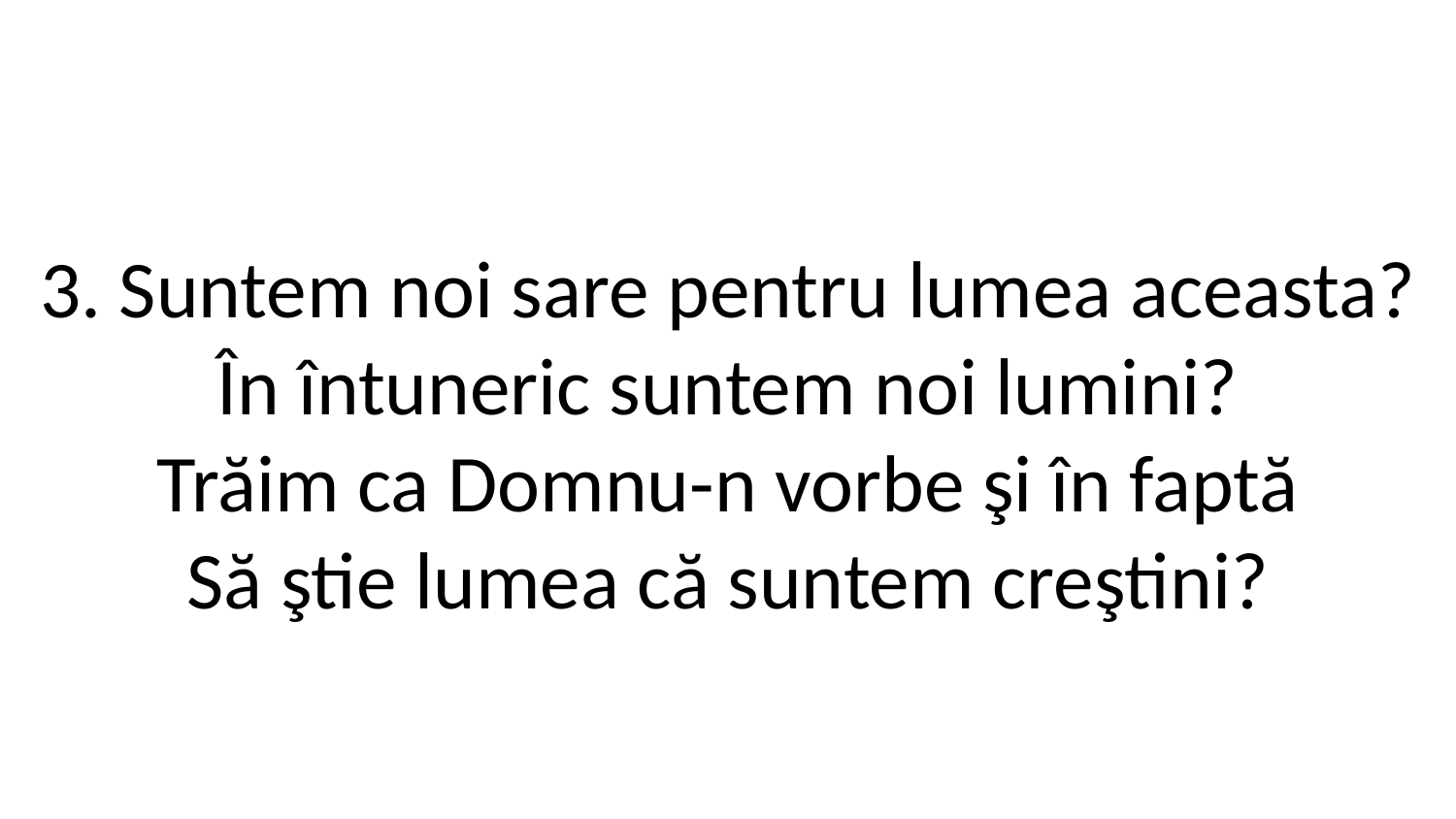

3. Suntem noi sare pentru lumea aceasta?
În întuneric suntem noi lumini?
Trăim ca Domnu-n vorbe şi în faptă
Să ştie lumea că suntem creştini?